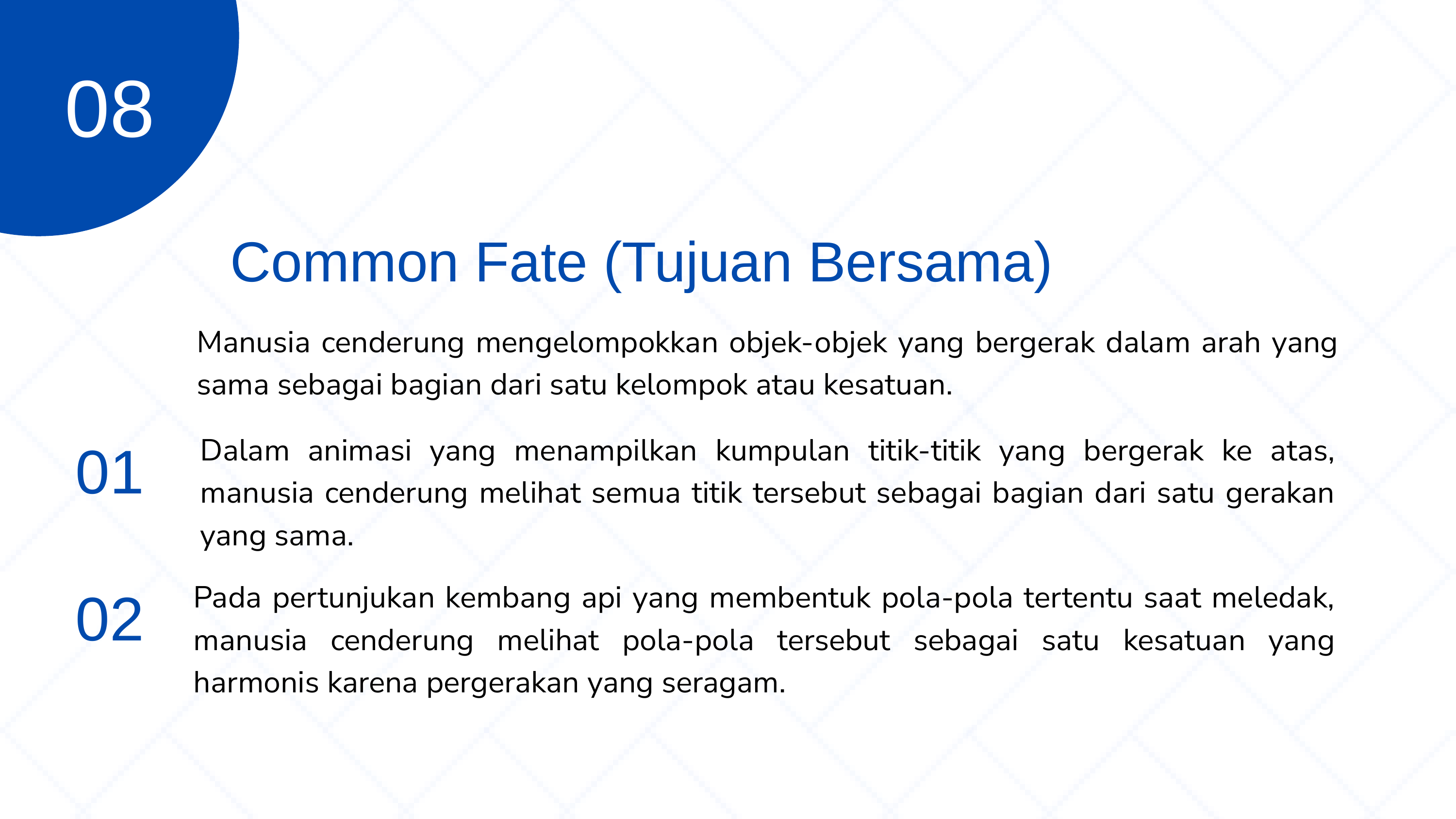

08
Common Fate (Tujuan Bersama)
Manusia cenderung mengelompokkan objek-objek yang bergerak dalam arah yang sama sebagai bagian dari satu kelompok atau kesatuan.
01
Dalam animasi yang menampilkan kumpulan titik-titik yang bergerak ke atas, manusia cenderung melihat semua titik tersebut sebagai bagian dari satu gerakan yang sama.
02
Pada pertunjukan kembang api yang membentuk pola-pola tertentu saat meledak, manusia cenderung melihat pola-pola tersebut sebagai satu kesatuan yang harmonis karena pergerakan yang seragam.